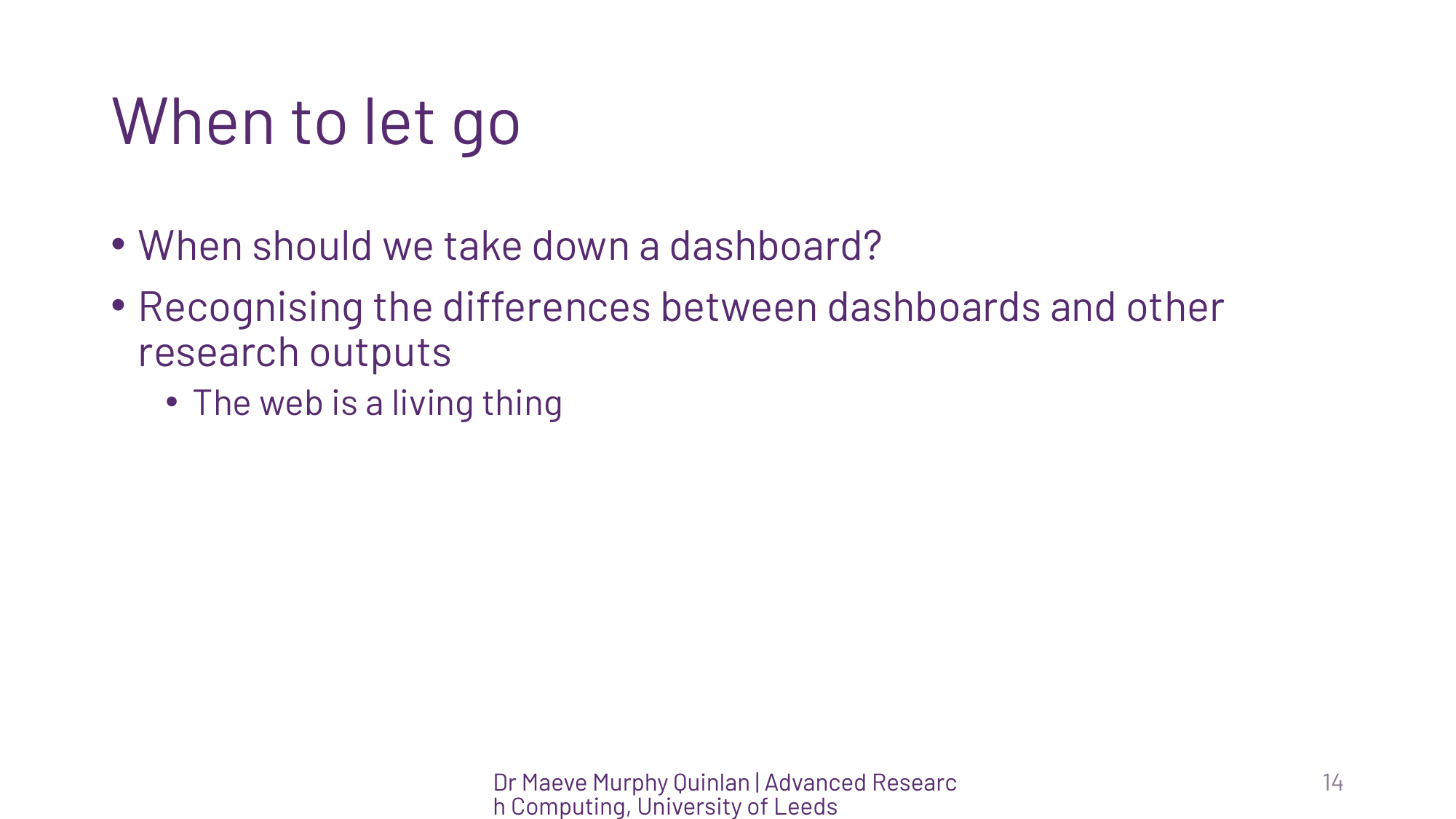

# When to let go
When should we take down a dashboard?
Recognising the differences between dashboards and other research outputs
The web is a living thing
Dr Maeve Murphy Quinlan | Advanced Research Computing, University of Leeds
14